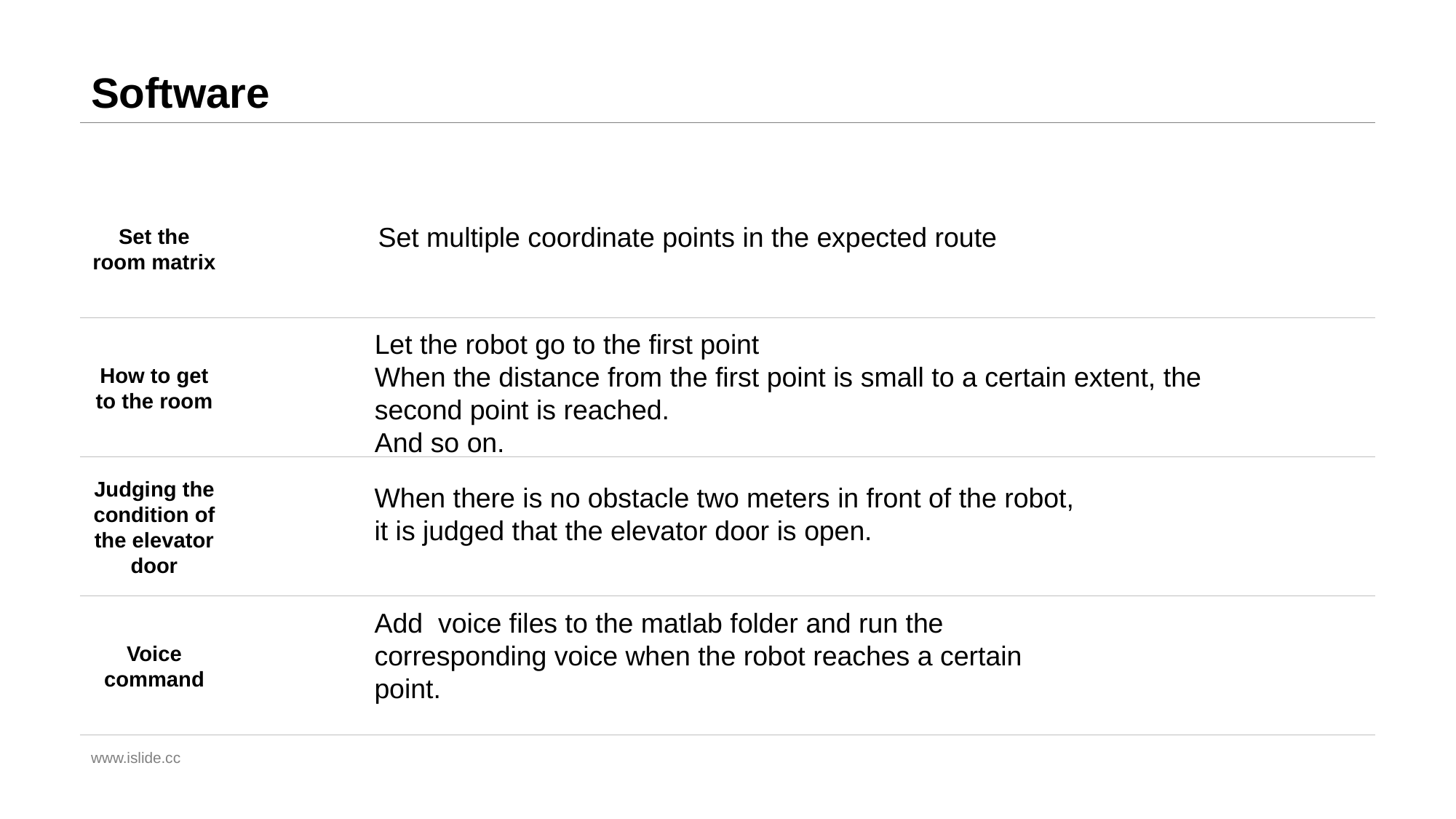

# Software
Set the room matrix
How to get to the room
Judging the condition of the elevator door
Voice command
Set multiple coordinate points in the expected route
Let the robot go to the first point
When the distance from the first point is small to a certain extent, the second point is reached.
And so on.
When there is no obstacle two meters in front of the robot, it is judged that the elevator door is open.
Add  voice files to the matlab folder and run the corresponding voice when the robot reaches a certain point.
www.islide.cc
12